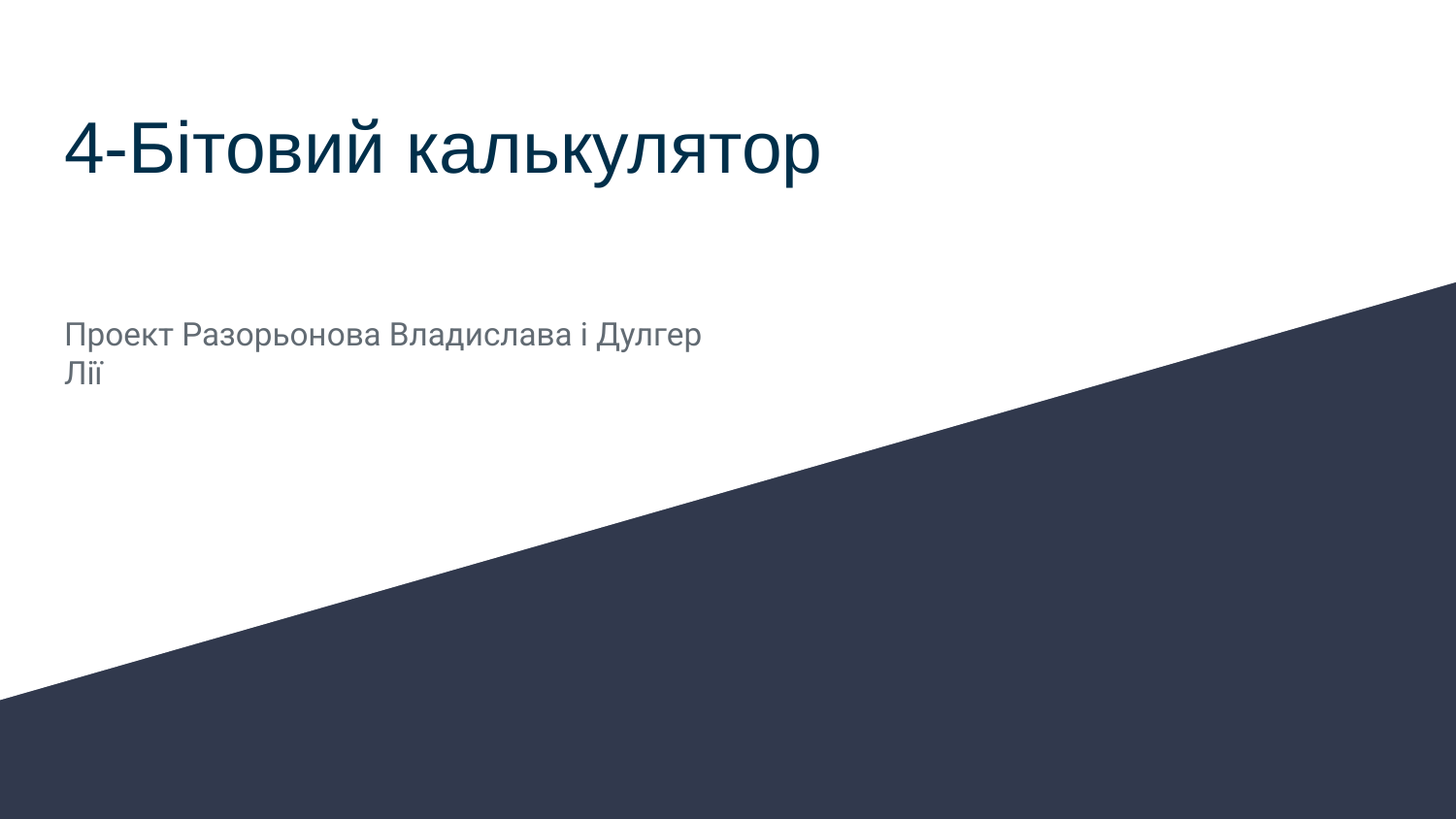

# 4-Бітовий калькулятор
Проект Разорьонова Владислава і Дулгер Лії